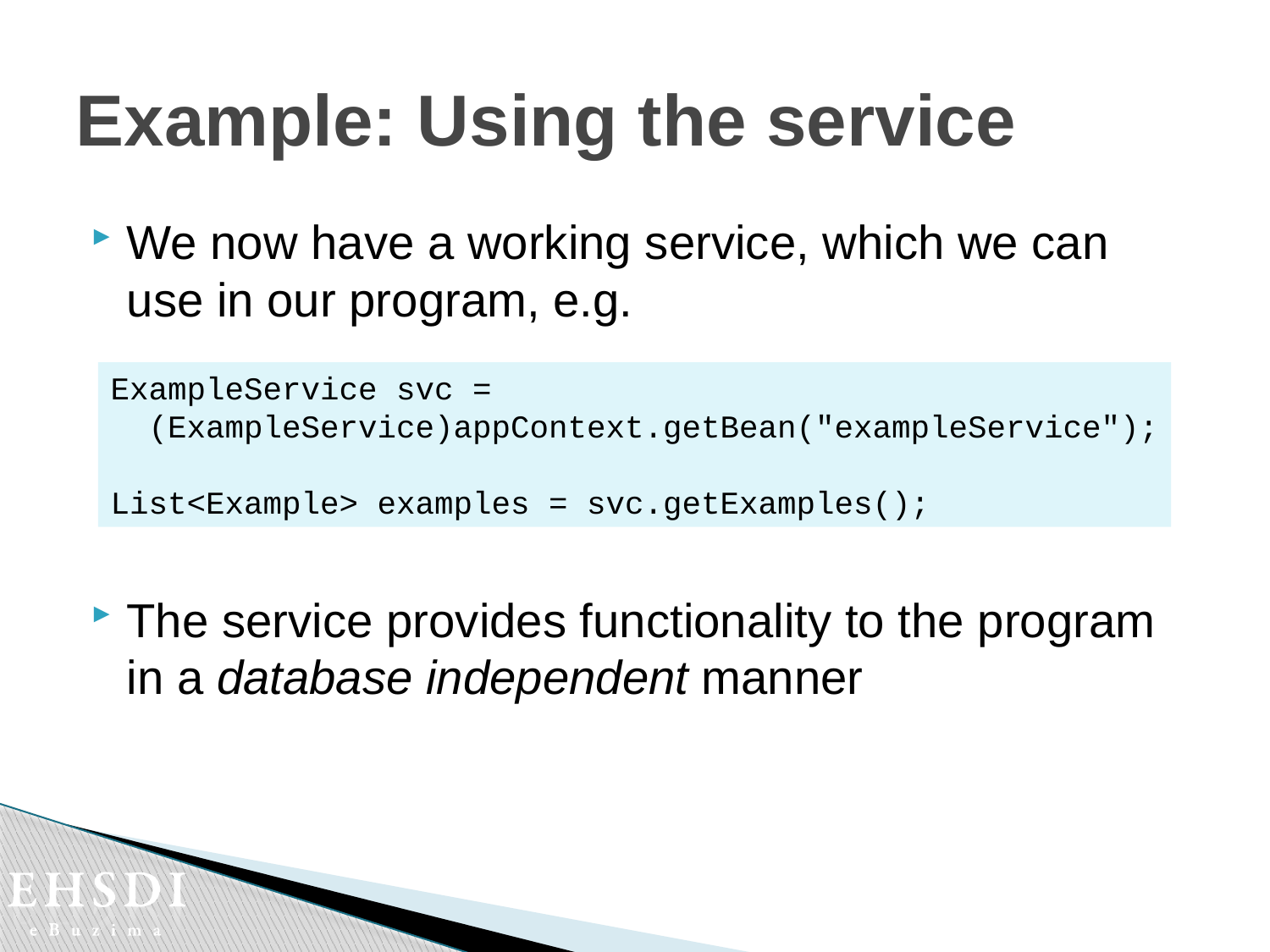

# Example: Using the service
We now have a working service, which we can use in our program, e.g.

The service provides functionality to the program in a database independent manner
ExampleService svc =
  (ExampleService)appContext.getBean("exampleService");

List<Example> examples = svc.getExamples();